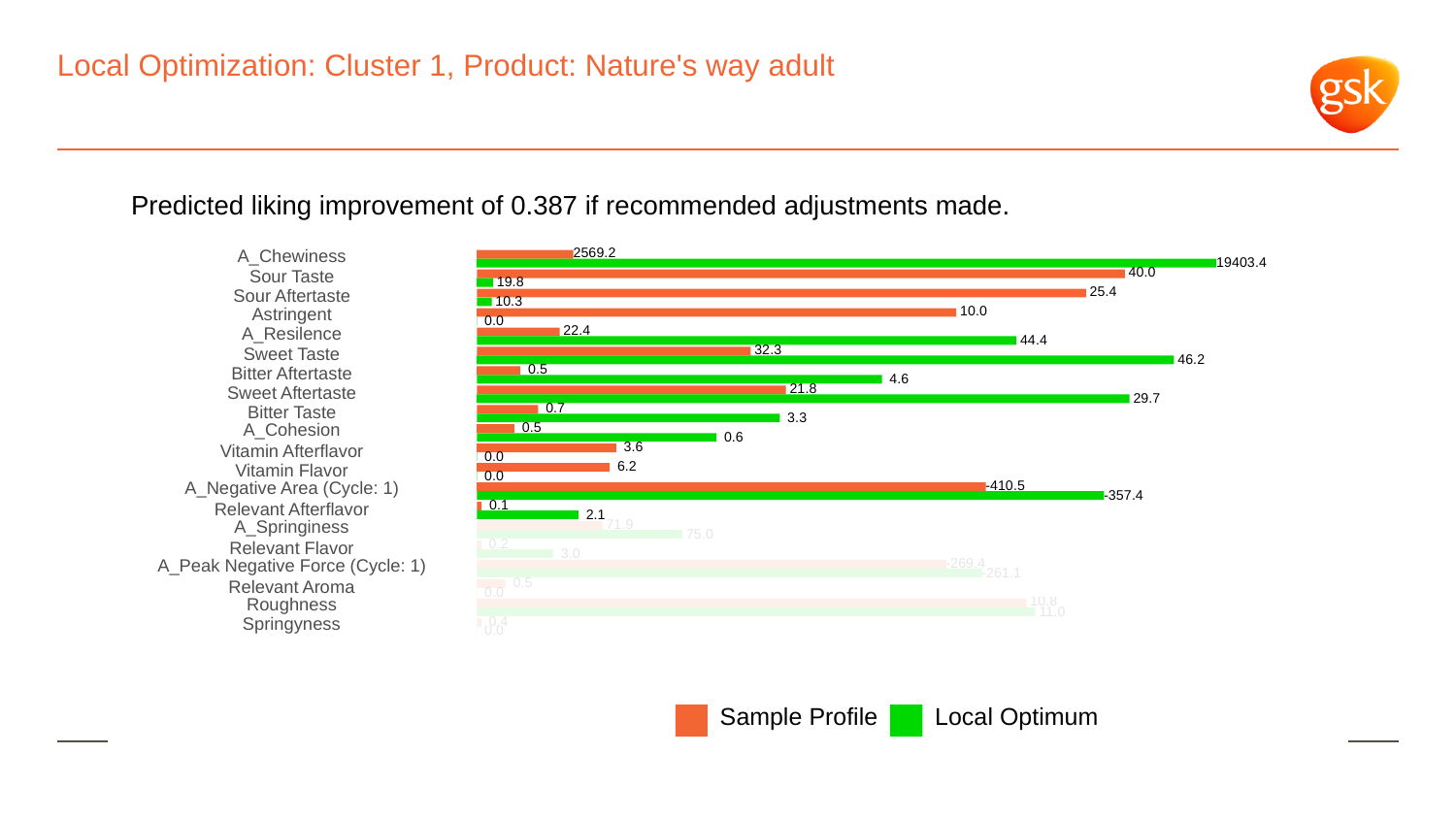

# Local Optimization: Cluster 1, Product: Nature's way adult

Predicted liking improvement of 0.387 if recommended adjustments made.

A_Chewiness
2569.2

19403.4

 40.0

Sour Taste
 19.8

 25.4

Sour Aftertaste
 10.3

Astringent
 10.0

  0.0

A_Resilence
 22.4

 44.4

 32.3

Sweet Taste
 46.2

  0.5

Bitter Aftertaste
  4.6

 21.8

Sweet Aftertaste
 29.7

  0.7

Bitter Taste
  3.3

A_Cohesion
  0.5

  0.6

  3.6

Vitamin Afterflavor
  0.0

  6.2

Vitamin Flavor
  0.0

A_Negative Area (Cycle: 1)
-410.5

-357.4

  0.1

Relevant Afterflavor
  2.1

A_Springiness
 71.9

 75.0

  0.2

Relevant Flavor
  3.0

A_Peak Negative Force (Cycle: 1)
-269.4

-261.1

  0.5

Relevant Aroma
  0.0

Roughness
 10.8

 11.0

Springyness
  0.4

  0.0

Local Optimum
Sample Profile